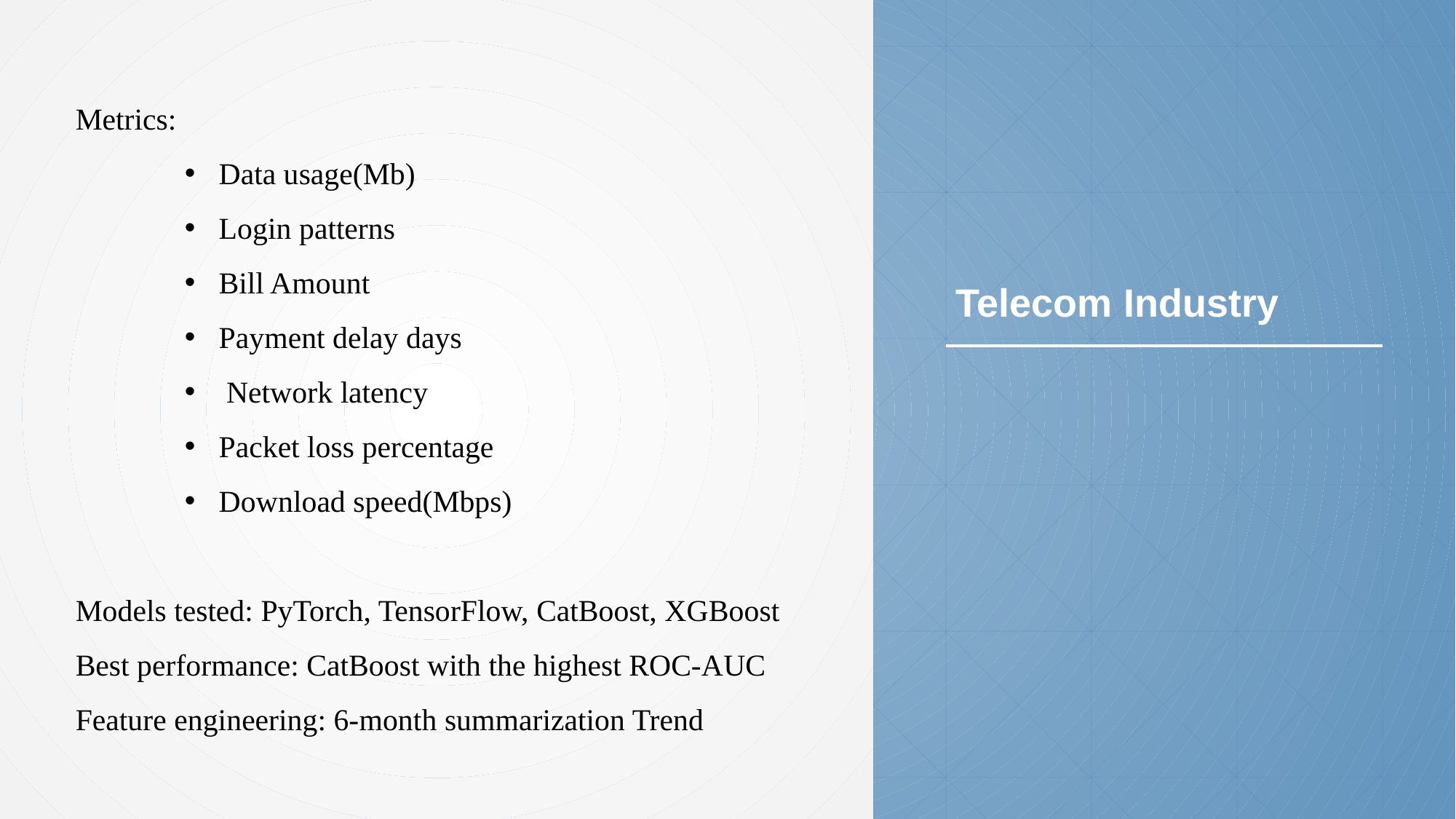

# Telecom Industry
Metrics:
Data usage(Mb)
Login patterns
Bill Amount
Payment delay days
 Network latency
Packet loss percentage
Download speed(Mbps)

Models tested: PyTorch, TensorFlow, CatBoost, XGBoost
Best performance: CatBoost with the highest ROC-AUC
Feature engineering: 6-month summarization Trend